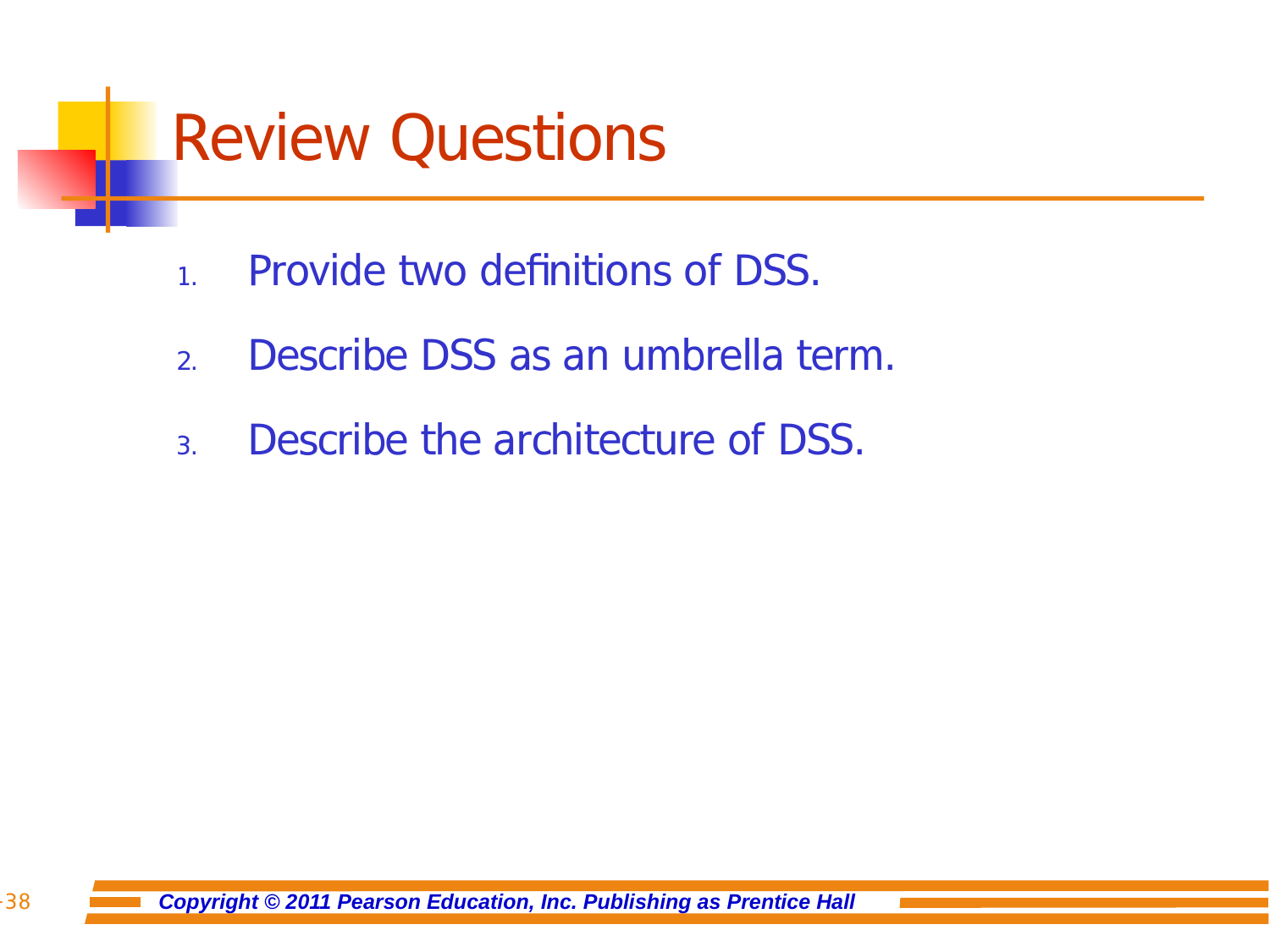

# Review Questions
Provide two definitions of DSS.
Describe DSS as an umbrella term.
Describe the architecture of DSS.